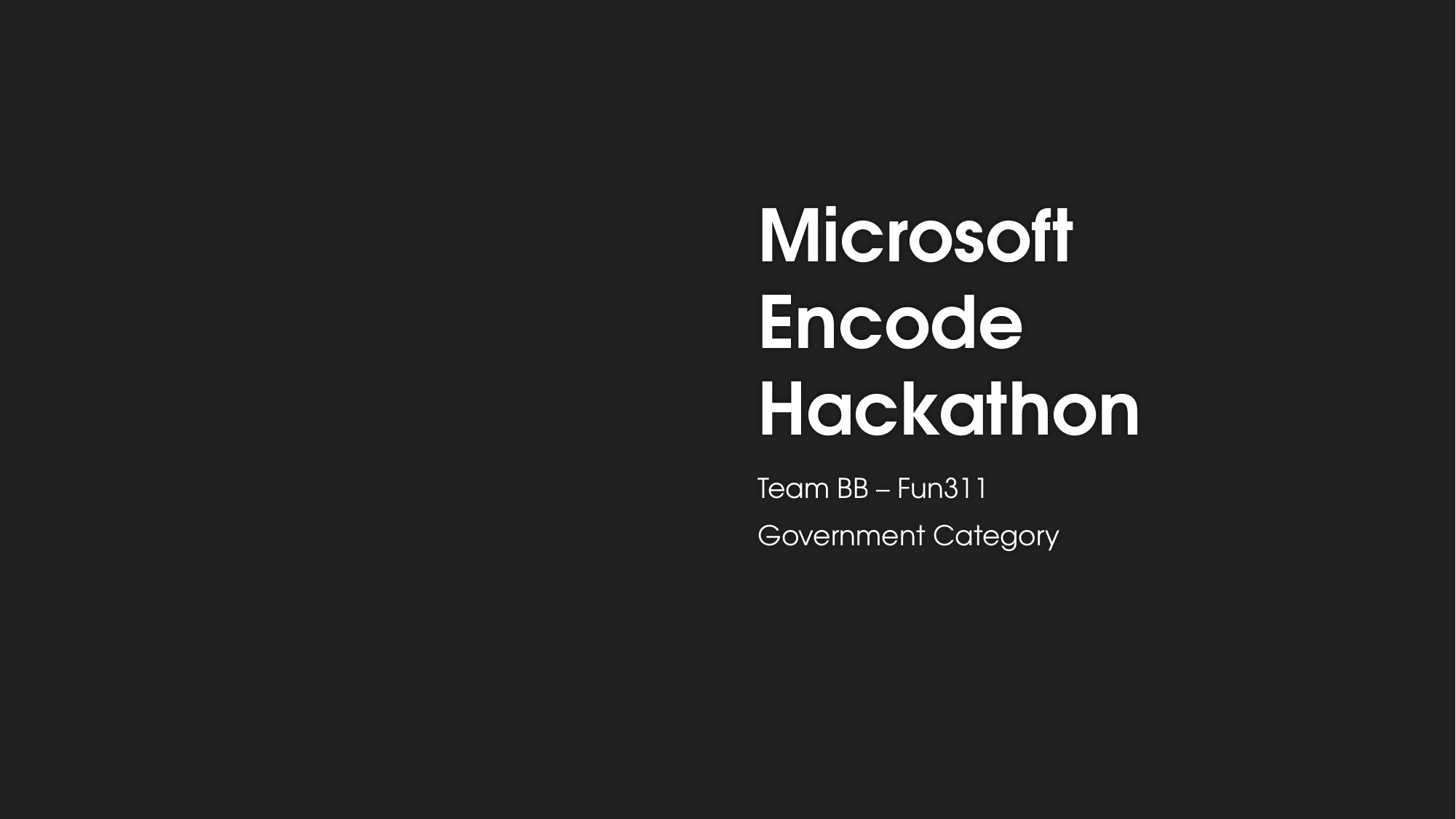

# Microsoft Encode Hackathon
Team BB – Fun311
Government Category